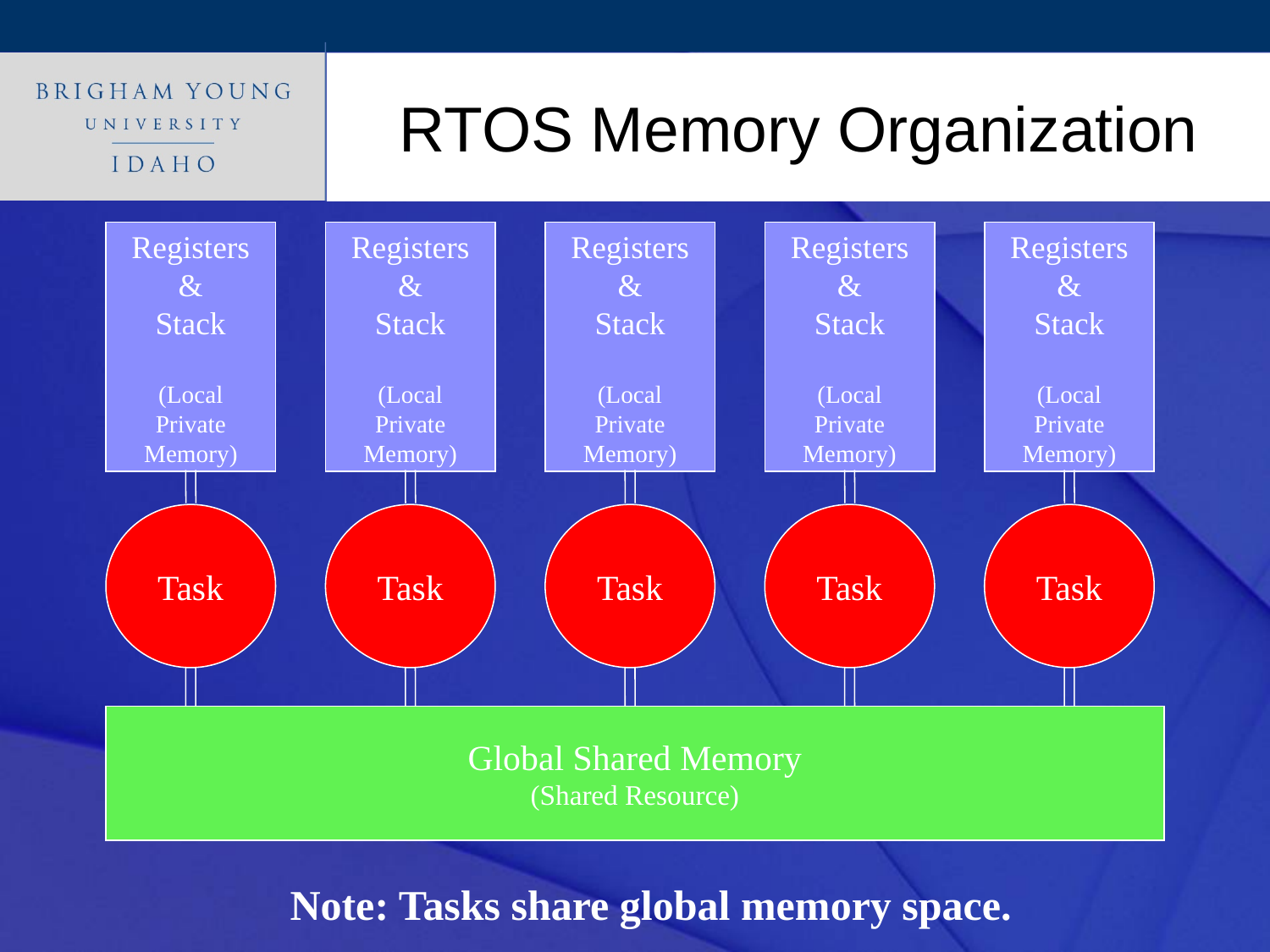

# RTOS Memory Organization
Registers
&
Stack

(Local
Private
Memory)
Registers
&
Stack
(Local
Private
Memory)
Registers
&
Stack
(Local
Private
Memory)
Registers
&
Stack
(Local
Private
Memory)
Registers
&
Stack
(Local
Private
Memory)

Task
Task
Task
Task
Task

Global Shared Memory
(Shared Resource)
Note: Tasks share global memory space.